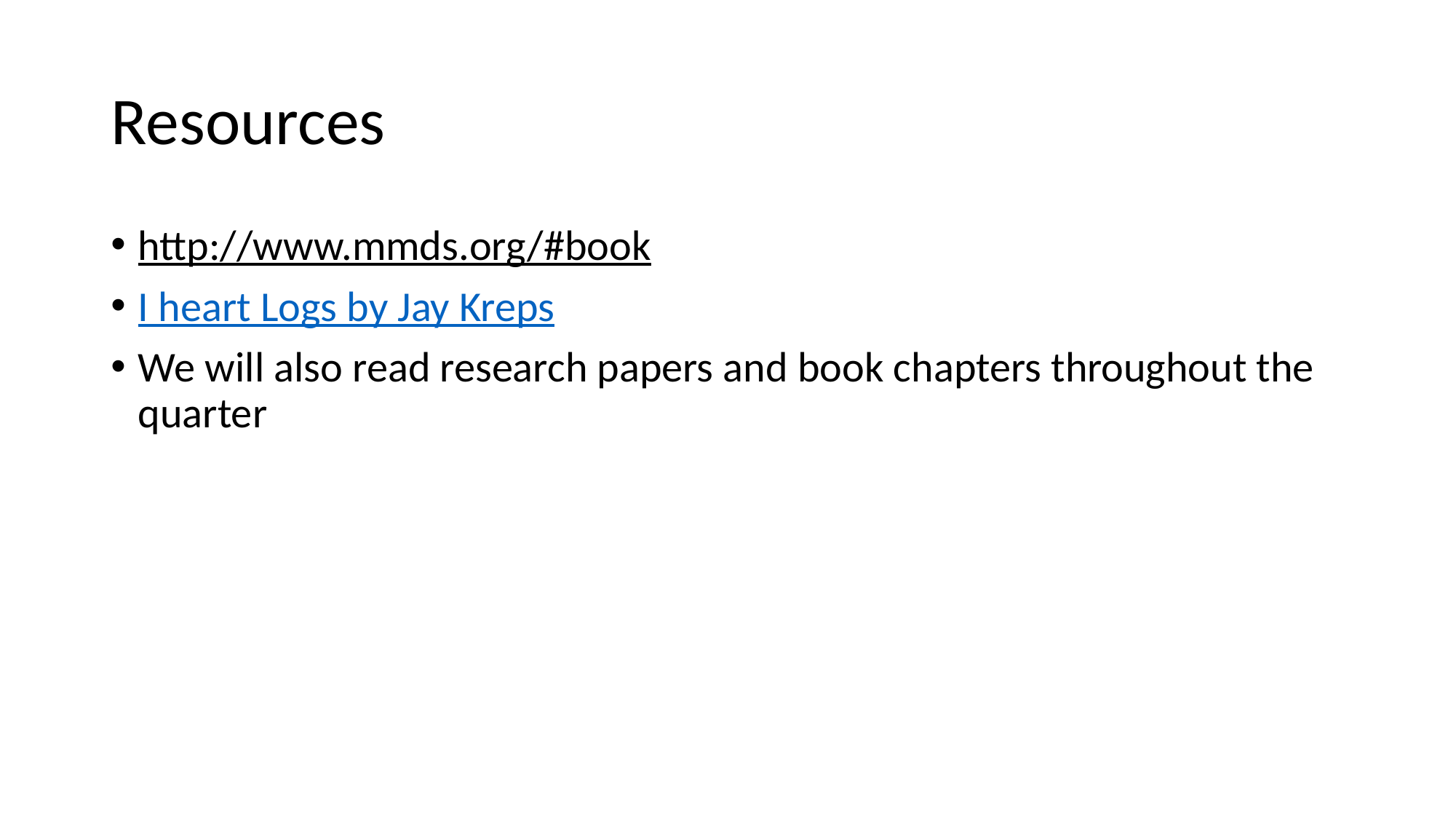

# Resources
http://www.mmds.org/#book
I heart Logs by Jay Kreps
We will also read research papers and book chapters throughout the quarter